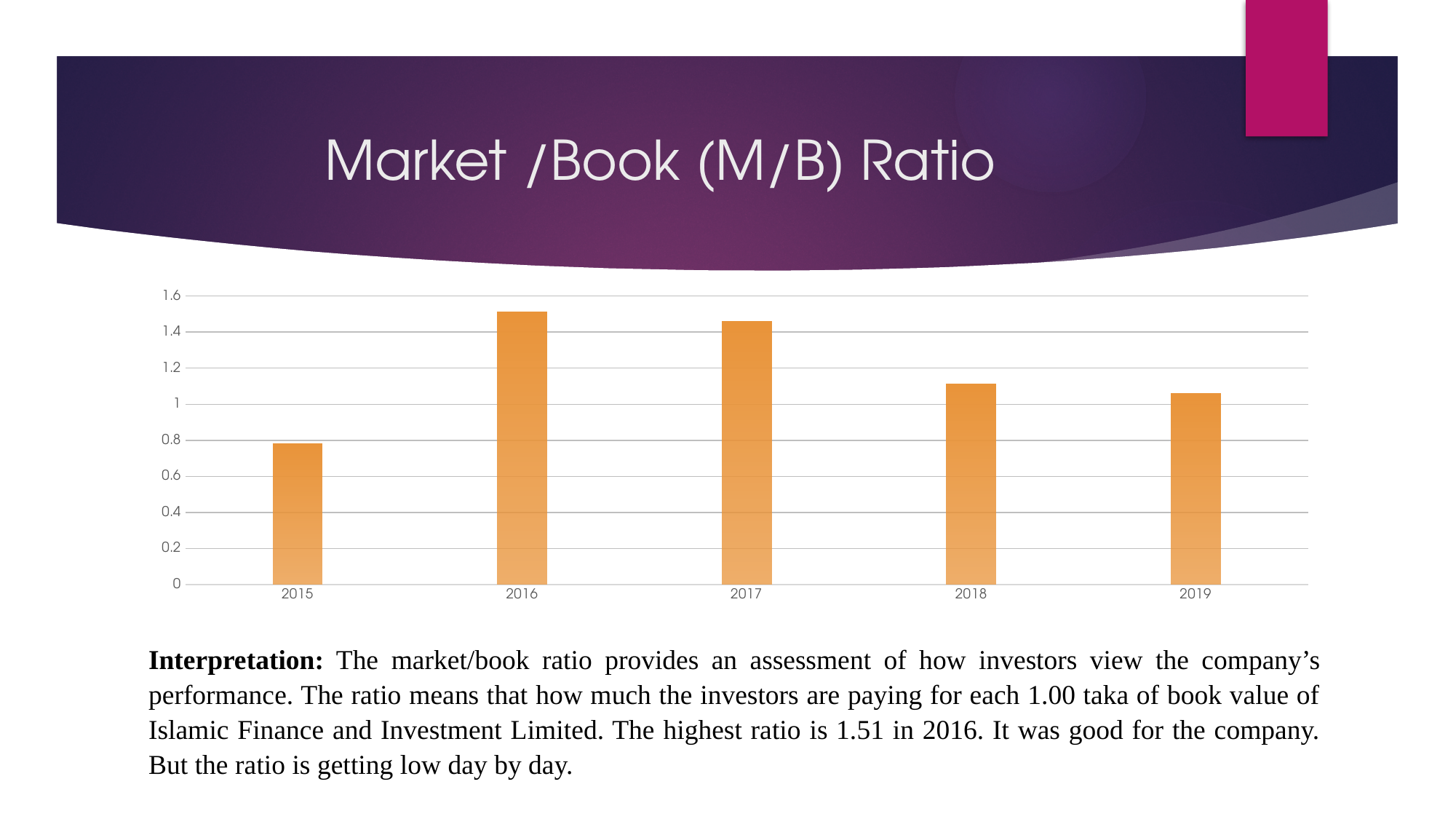

# Market /Book (M/B) Ratio

### Chart

| Category | M/B Ratio |
|---|---|
| 2015 | 0.78 |
| 2016 | 1.51 |
| 2017 | 1.46 |
| 2018 | 1.11 |
| 2019 | 1.06 |
Interpretation: The market/book ratio provides an assessment of how investors view the company’s performance. The ratio means that how much the investors are paying for each 1.00 taka of book value of Islamic Finance and Investment Limited. The highest ratio is 1.51 in 2016. It was good for the company. But the ratio is getting low day by day.